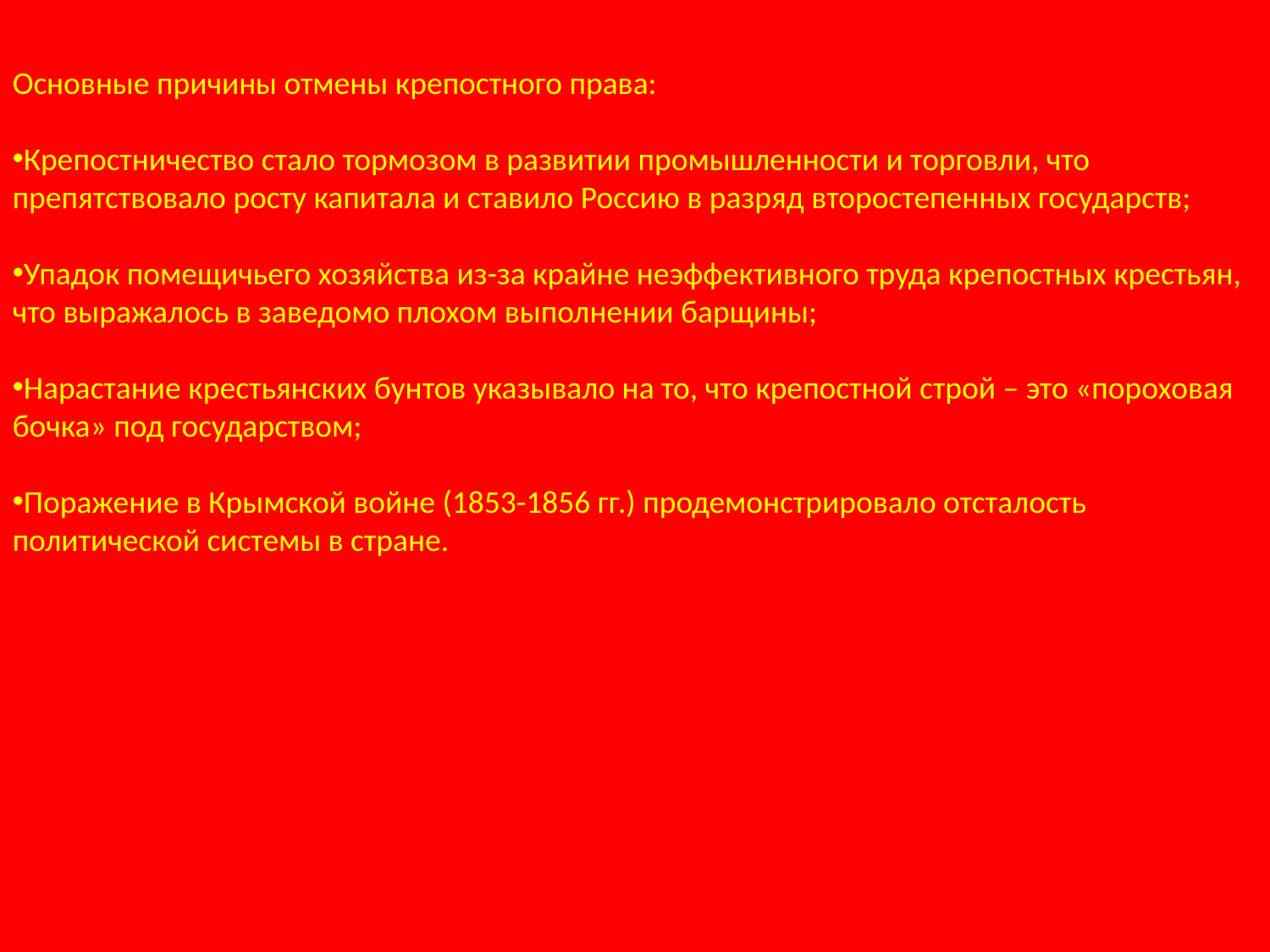

Основные причины отмены крепостного права:

Крепостничество стало тормозом в развитии промышленности и торговли, что препятствовало росту капитала и ставило Россию в разряд второстепенных государств;

Упадок помещичьего хозяйства из-за крайне неэффективного труда крепостных крестьян, что выражалось в заведомо плохом выполнении барщины;

Нарастание крестьянских бунтов указывало на то, что крепостной строй – это «пороховая бочка» под государством;

Поражение в Крымской войне (1853-1856 гг.) продемонстрировало отсталость политической системы в стране.